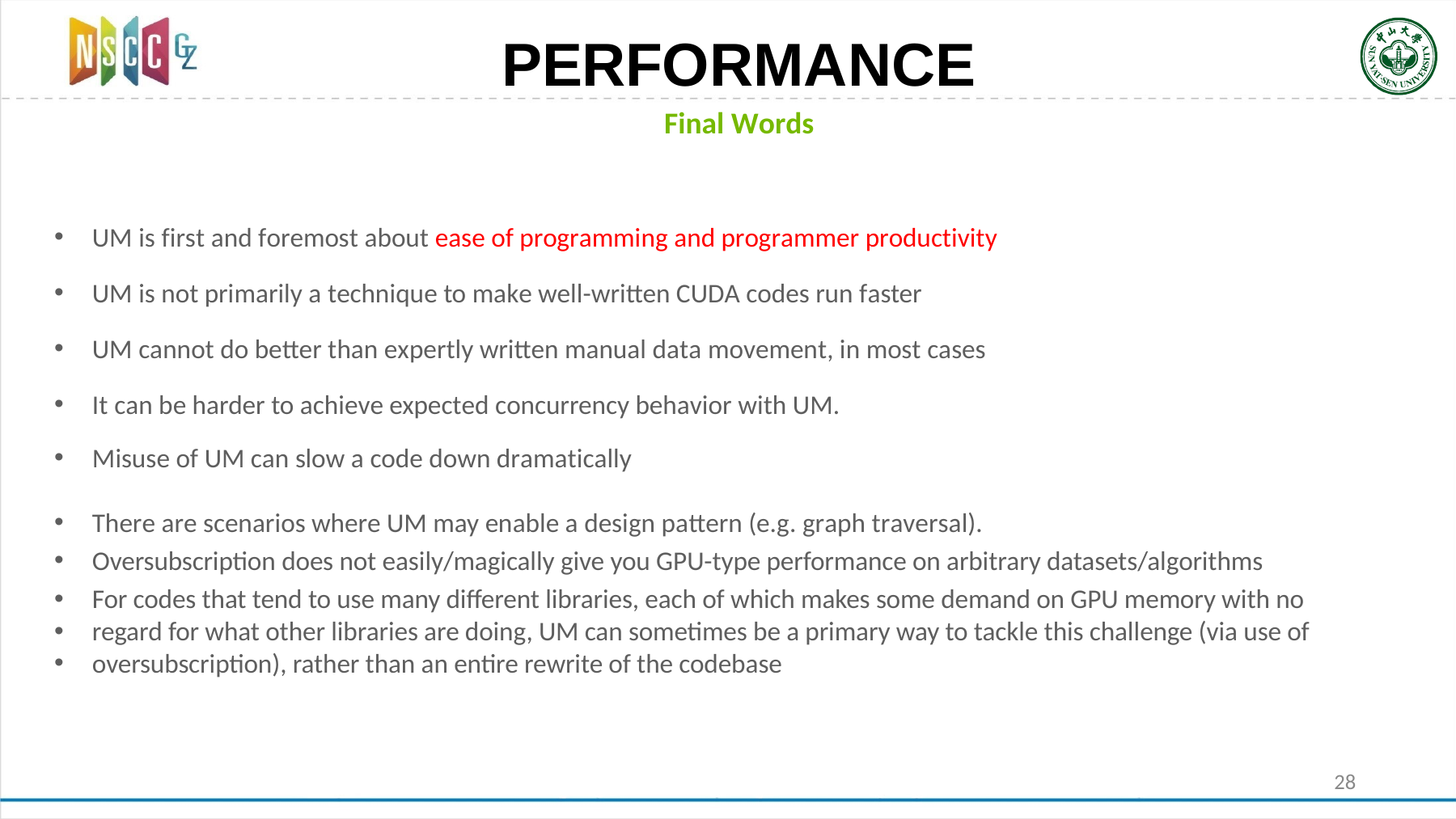

# PERFORMANCE
Final Words
UM is first and foremost about ease of programming and programmer productivity
UM is not primarily a technique to make well-written CUDA codes run faster
UM cannot do better than expertly written manual data movement, in most cases
It can be harder to achieve expected concurrency behavior with UM.
Misuse of UM can slow a code down dramatically

There are scenarios where UM may enable a design pattern (e.g. graph traversal).
Oversubscription does not easily/magically give you GPU-type performance on arbitrary datasets/algorithms
For codes that tend to use many different libraries, each of which makes some demand on GPU memory with no
regard for what other libraries are doing, UM can sometimes be a primary way to tackle this challenge (via use of
oversubscription), rather than an entire rewrite of the codebase
28